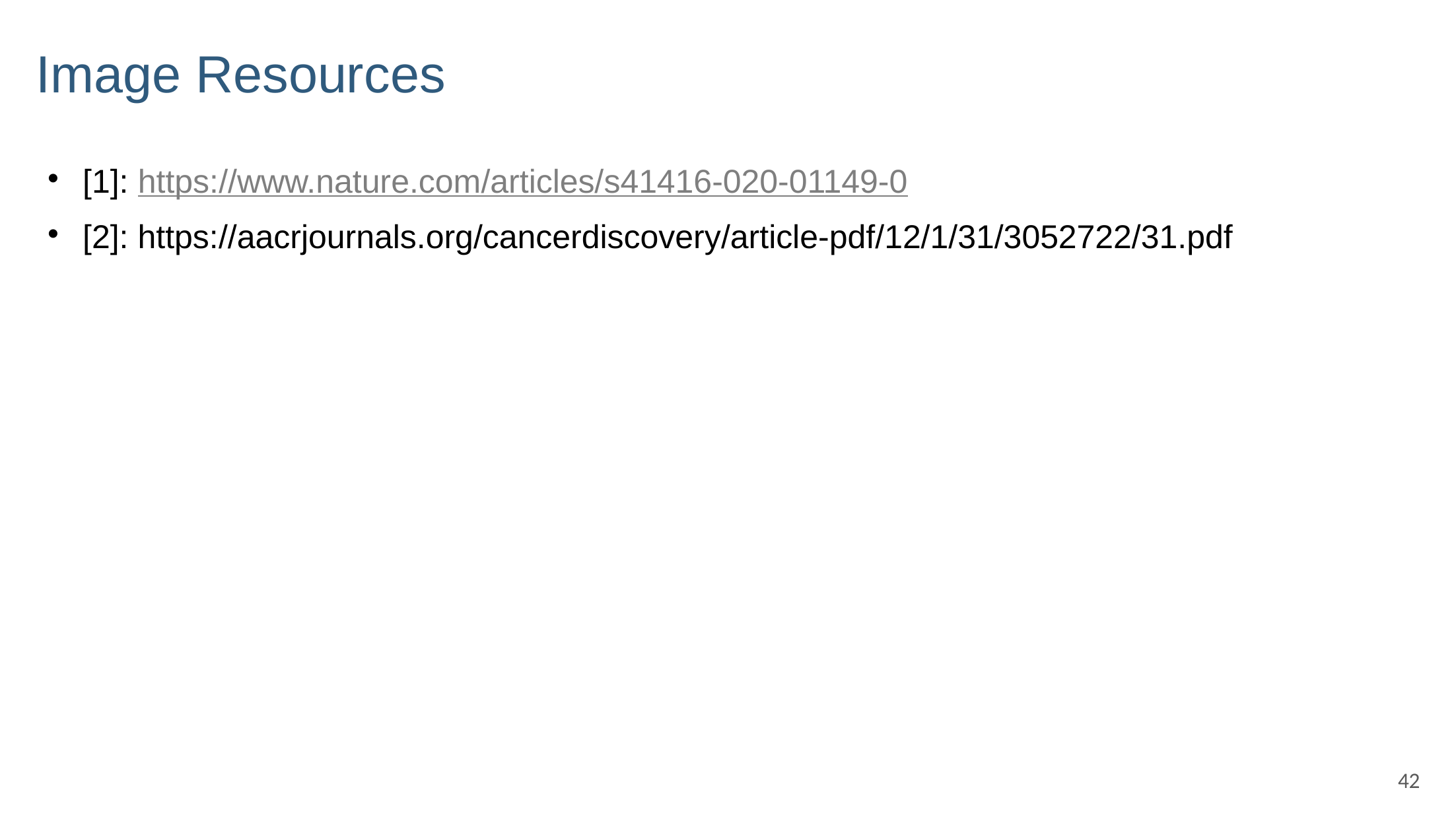

# Image Resources
[1]: https://www.nature.com/articles/s41416-020-01149-0
[2]: https://aacrjournals.org/cancerdiscovery/article-pdf/12/1/31/3052722/31.pdf